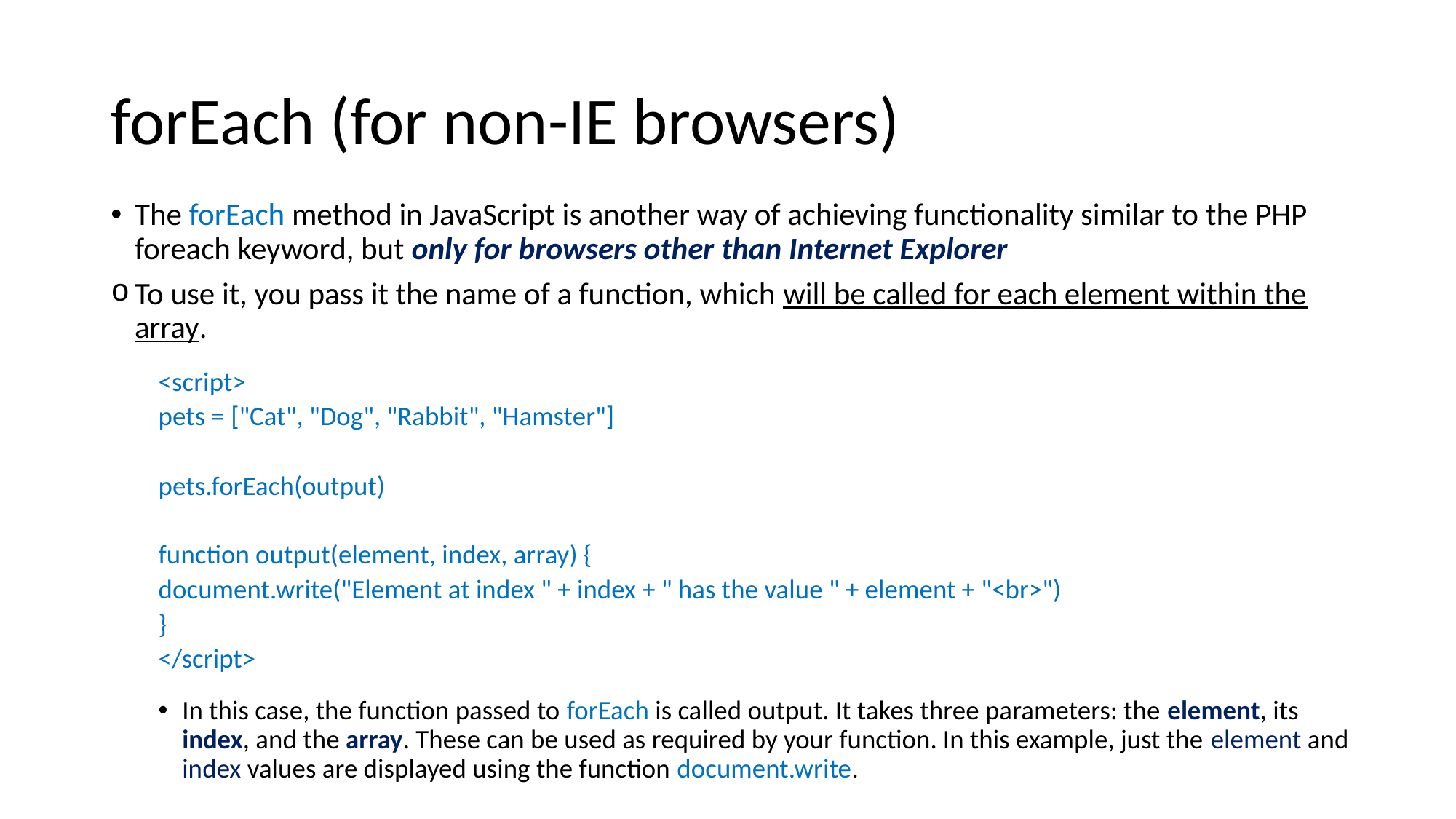

# forEach (for non-IE browsers)
The forEach method in JavaScript is another way of achieving functionality similar to the PHP foreach keyword, but only for browsers other than Internet Explorer
To use it, you pass it the name of a function, which will be called for each element within the array.

<script>
	pets = ["Cat", "Dog", "Rabbit", "Hamster"]

	pets.forEach(output)

	function output(element, index, array) {
		document.write("Element at index " + index + " has the value " + element + "<br>")
	}
</script>

In this case, the function passed to forEach is called output. It takes three parameters: the element, its index, and the array. These can be used as required by your function. In this example, just the element and index values are displayed using the function document.write.